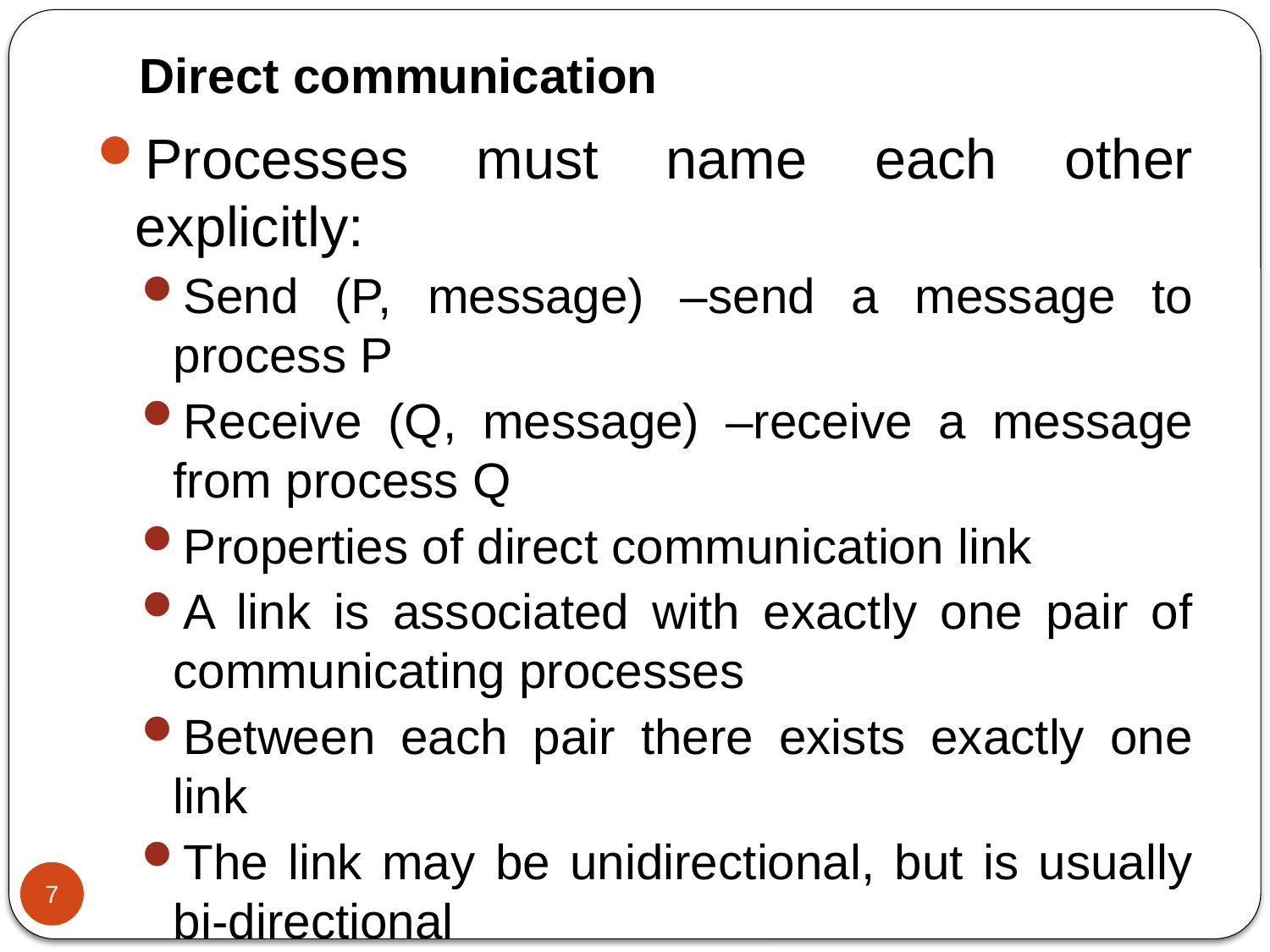

# Direct communication
Processes must name each other explicitly:
Send (P, message) –send a message to process P
Receive (Q, message) –receive a message from process Q
Properties of direct communication link
A link is associated with exactly one pair of communicating processes
Between each pair there exists exactly one link
The link may be unidirectional, but is usually bi-directional

7